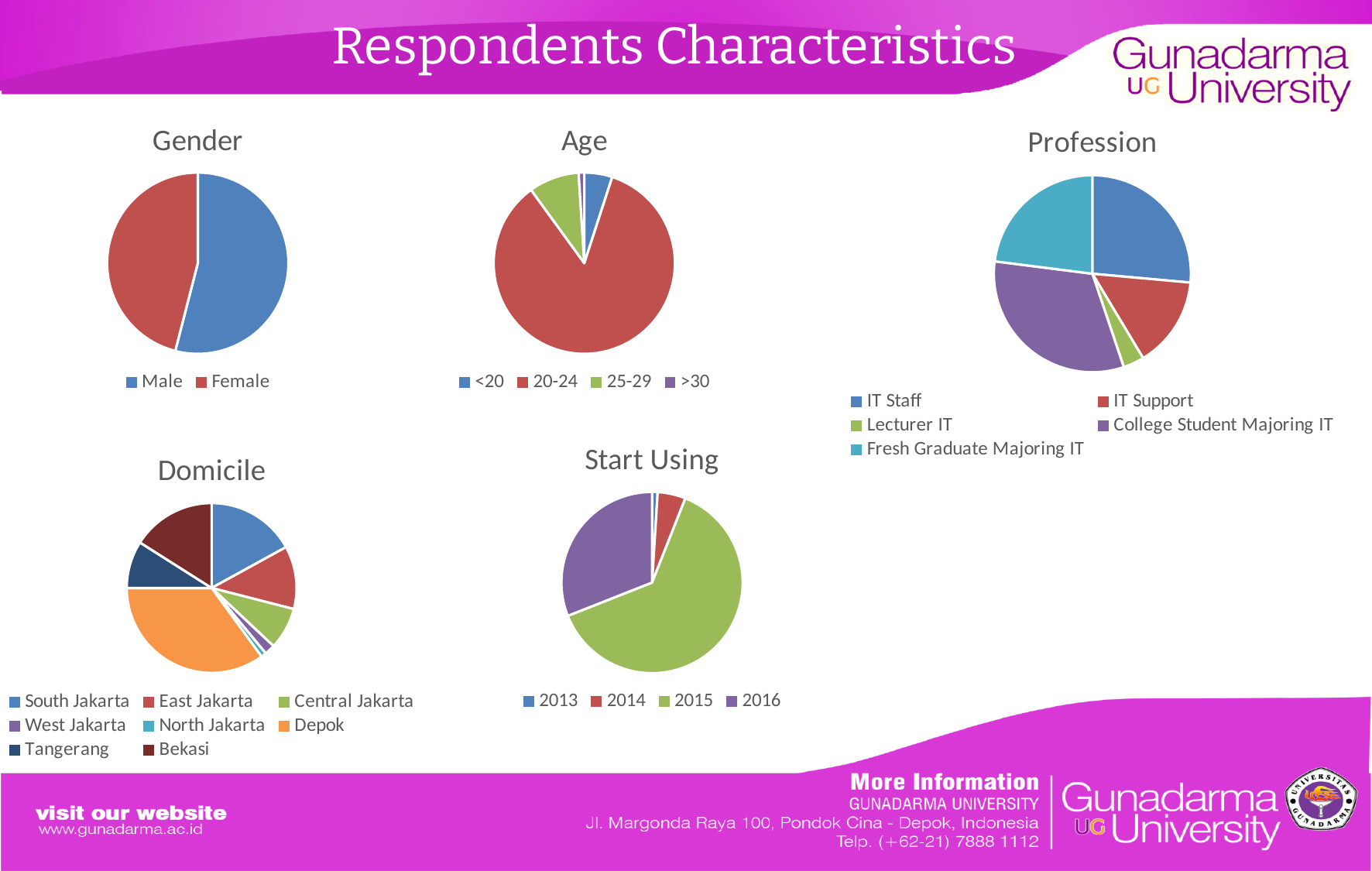

Respondents Characteristics

### Chart:

| Category | Gender |
|---|---|
| Male | 54.0 |
| Female | 46.0 |

### Chart:

| Category | Age |
|---|---|
| <20 | 5.0 |
| 20-24 | 85.0 |
| 25-29 | 9.0 |
| >30 | 1.0 |

### Chart:

| Category | Profession |
|---|---|
| IT Staff | 23.0 |
| IT Support | 13.0 |
| Lecturer IT | 3.0 |
| College Student Majoring IT | 28.0 |
| Fresh Graduate Majoring IT | 20.0 |

### Chart:

| Category | Start Using |
|---|---|
| 2013 | 1.0 |
| 2014 | 5.0 |
| 2015 | 63.0 |
| 2016 | 31.0 |

### Chart:

| Category | Domicile |
|---|---|
| South Jakarta | 17.0 |
| East Jakarta | 12.0 |
| Central Jakarta | 8.0 |
| West Jakarta | 2.0 |
| North Jakarta | 1.0 |
| Depok | 35.0 |
| Tangerang | 9.0 |
| Bekasi | 16.0 |